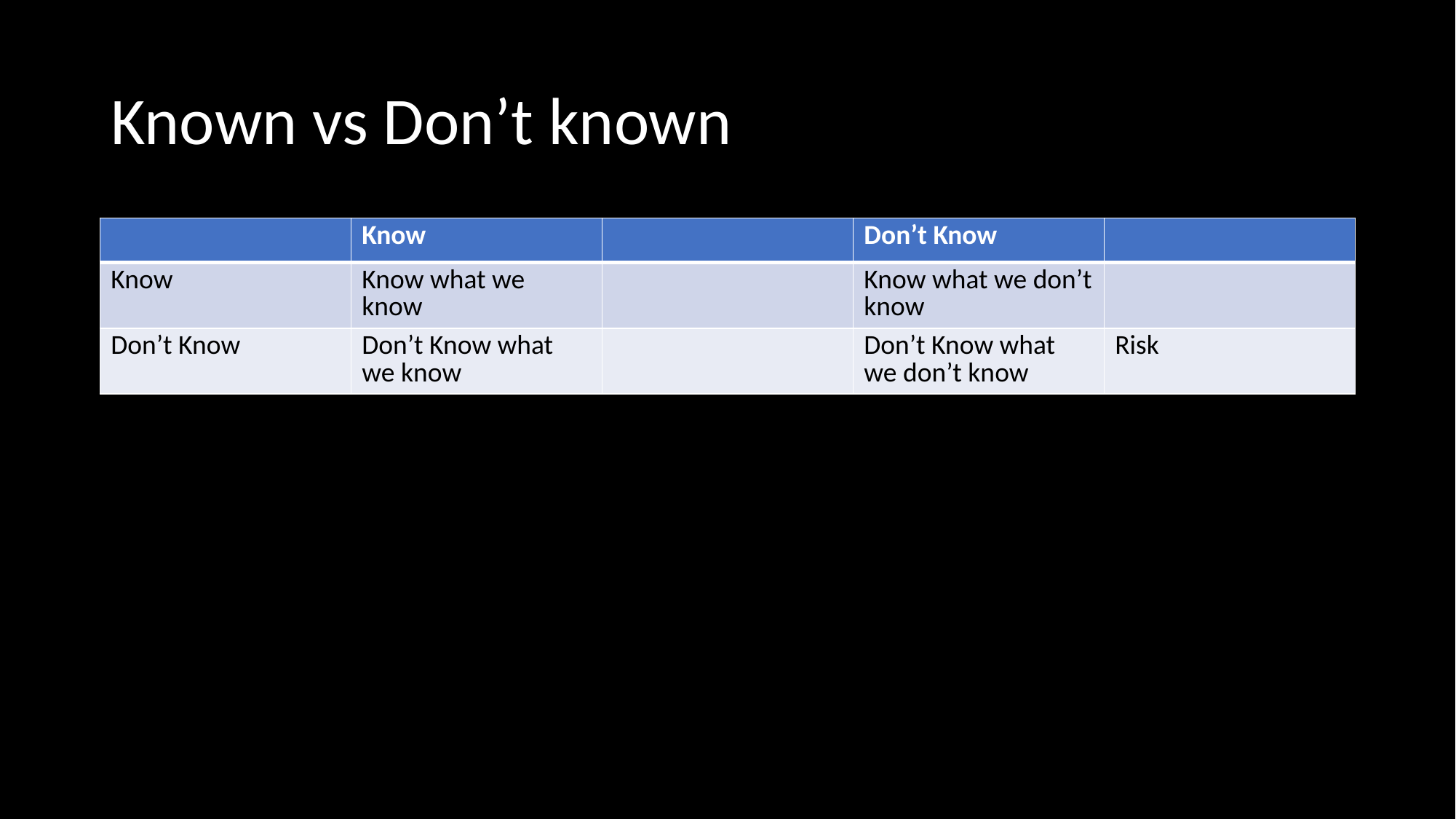

# Known vs Don’t known
|  | Know |  | Don’t Know |  |
| --- | --- | --- | --- | --- |
| Know | Know what we know |  | Know what we don’t know |  |
| Don’t Know | Don’t Know what we know |  | Don’t Know what we don’t know | Risk |